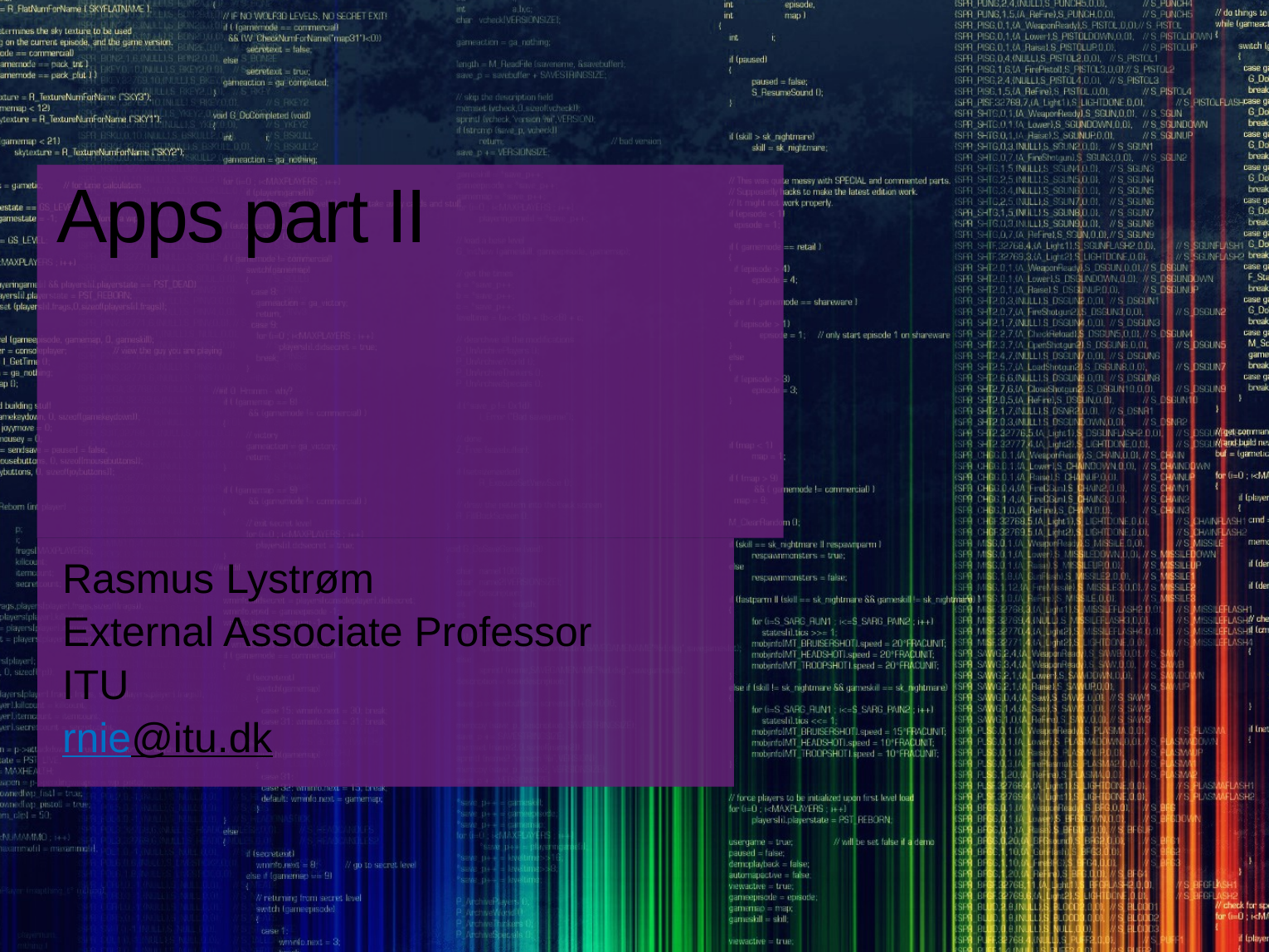

# Apps part II
Rasmus Lystrøm
External Associate Professor
ITU
rnie@itu.dk